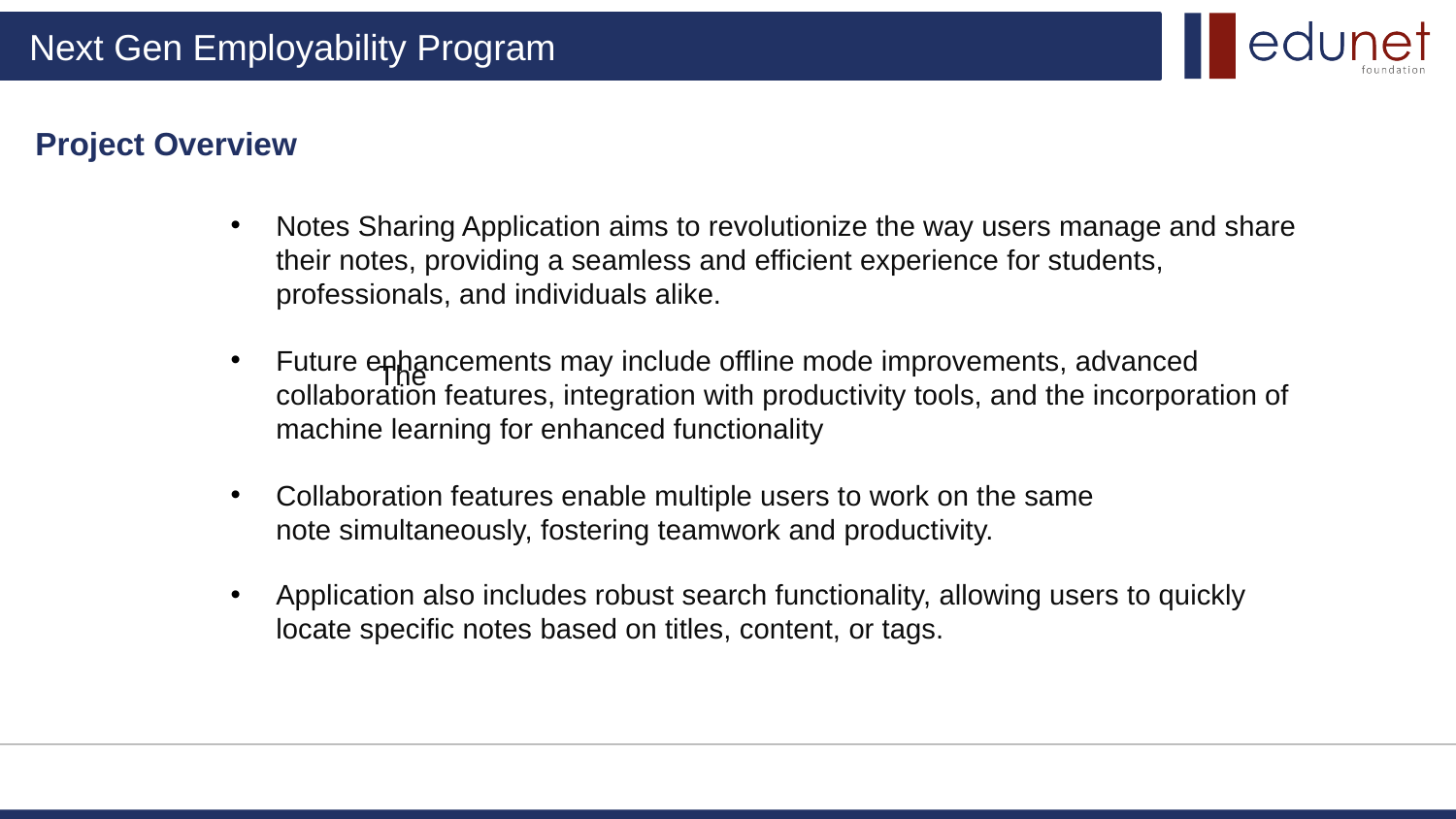

Project Overview
Notes Sharing Application aims to revolutionize the way users manage and share their notes, providing a seamless and efficient experience for students, professionals, and individuals alike.
Future enhancements may include offline mode improvements, advanced collaboration features, integration with productivity tools, and the incorporation of machine learning for enhanced functionality
The
Collaboration features enable multiple users to work on the same note simultaneously, fostering teamwork and productivity.
Application also includes robust search functionality, allowing users to quickly locate specific notes based on titles, content, or tags.